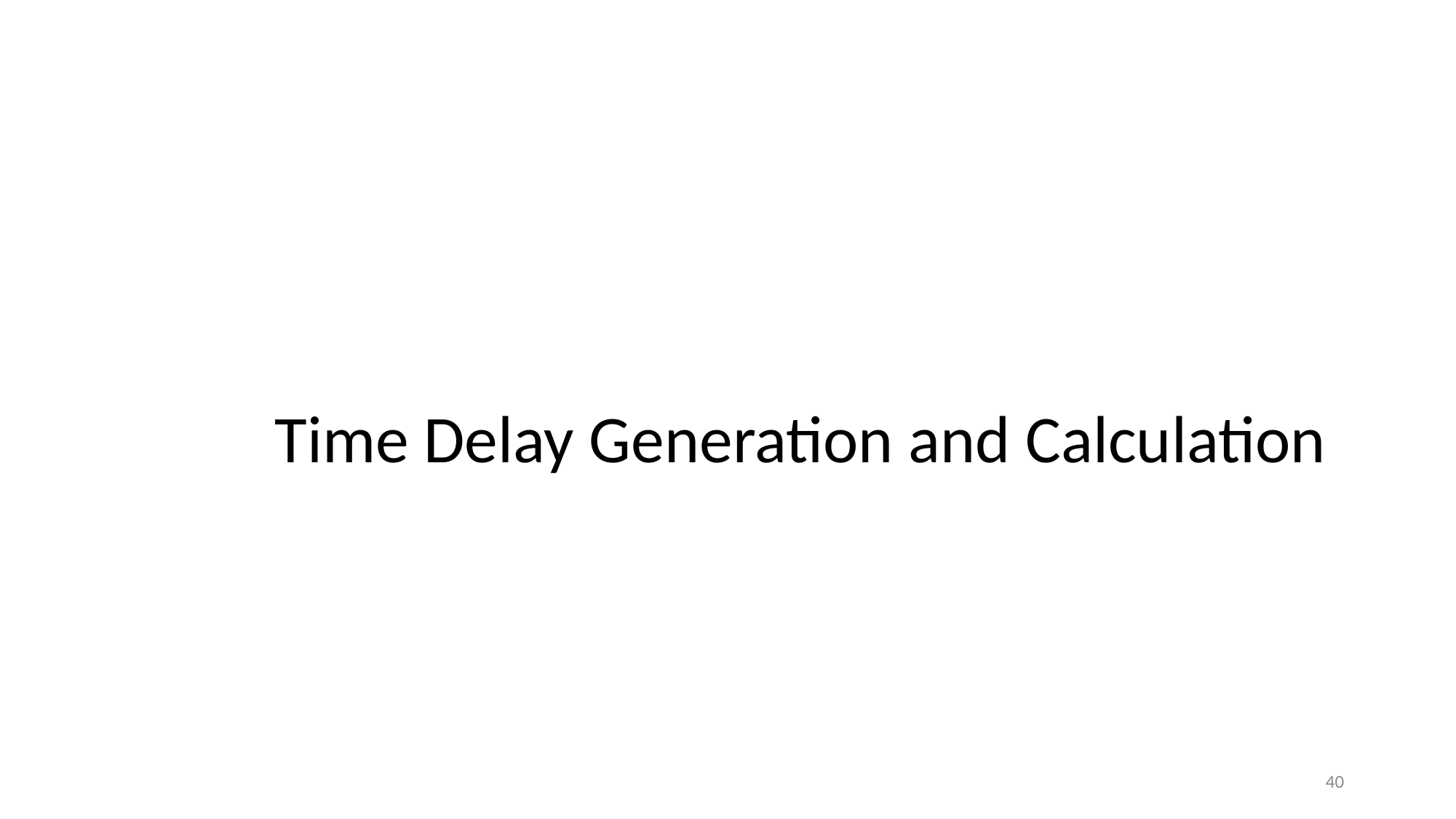

# Time Delay Generation and Calculation
40